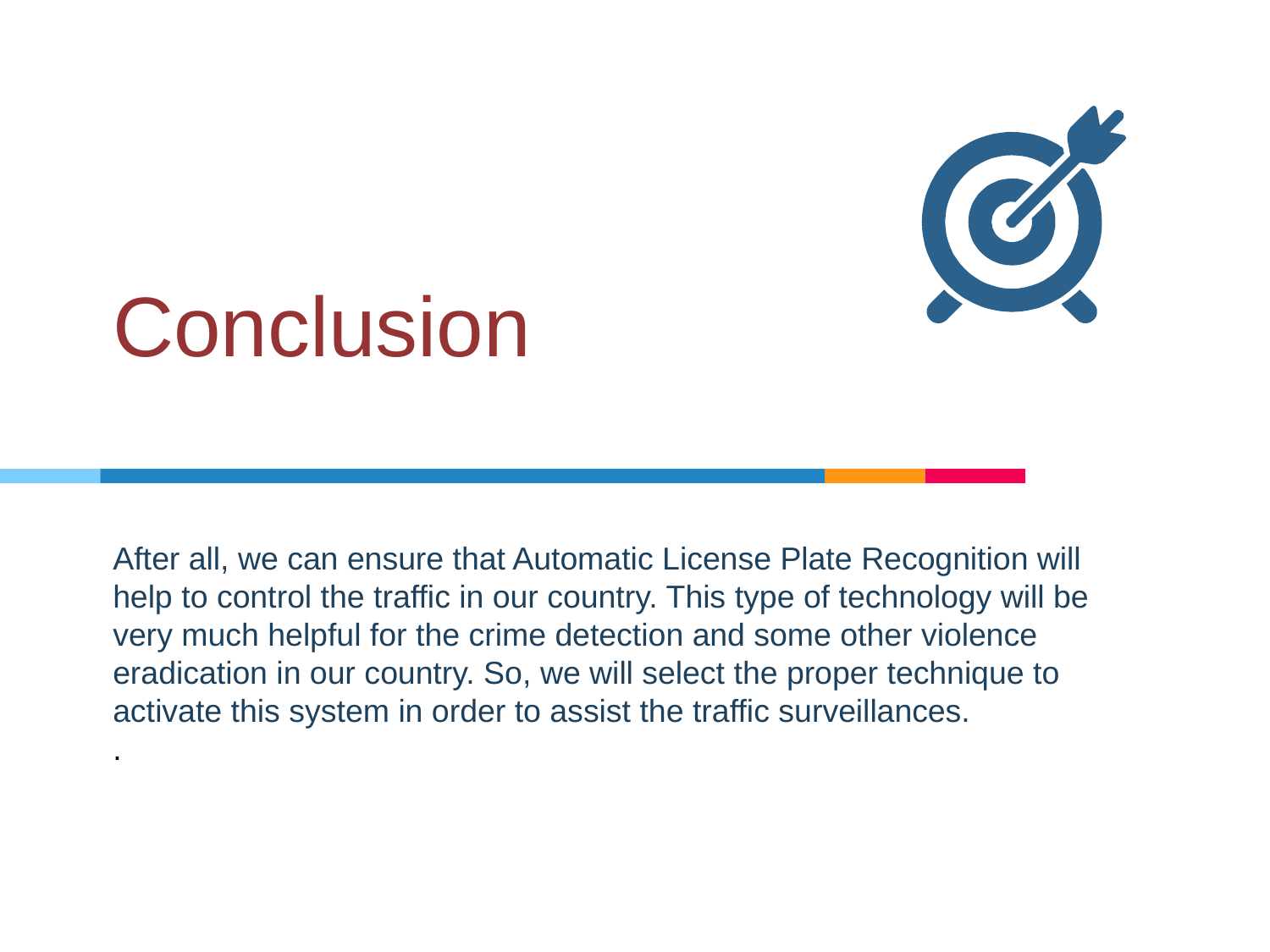

Conclusion
# After all, we can ensure that Automatic License Plate Recognition will help to control the traffic in our country. This type of technology will be very much helpful for the crime detection and some other violence eradication in our country. So, we will select the proper technique to activate this system in order to assist the traffic surveillances. .